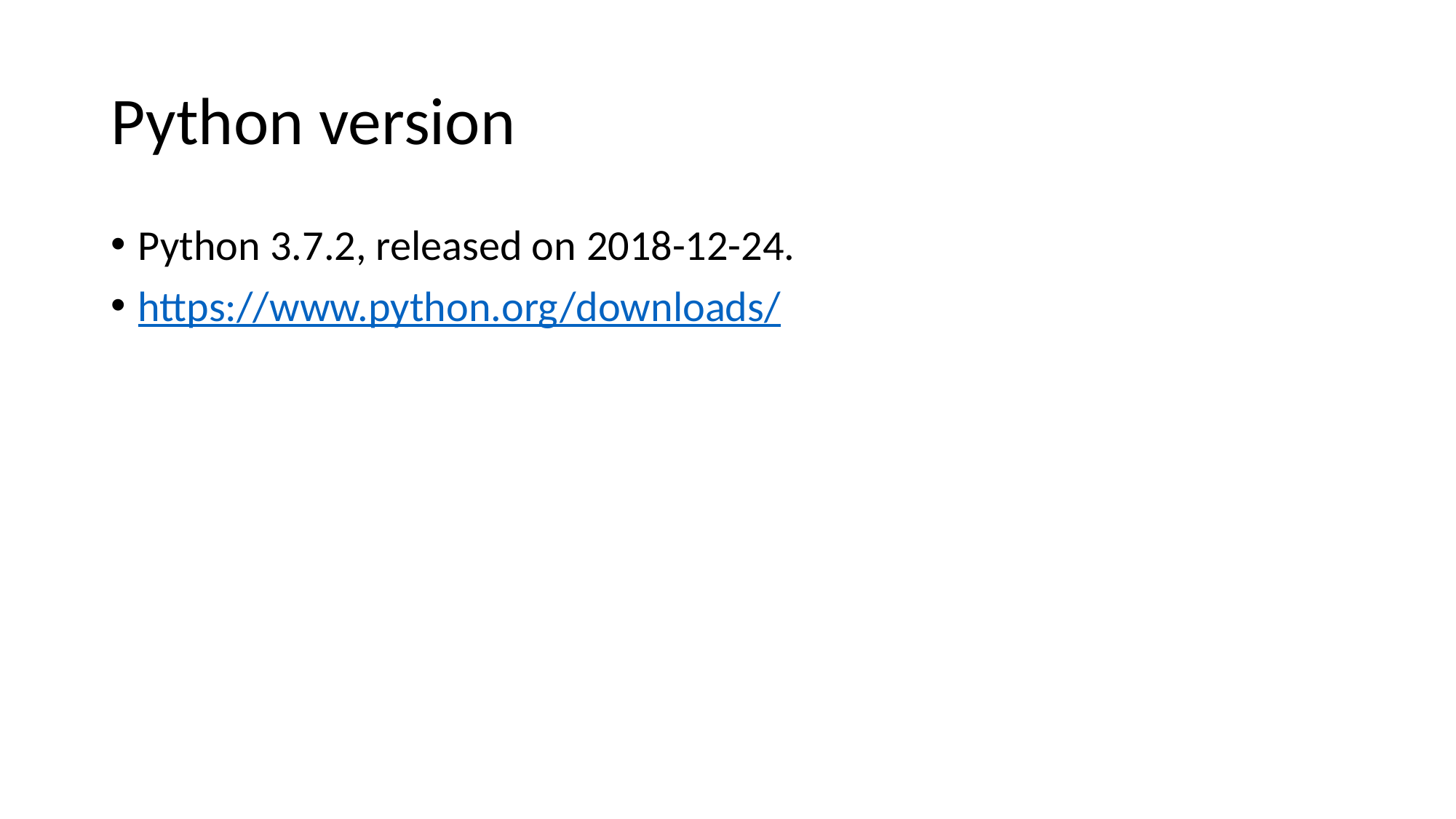

# Python version
Python 3.7.2, released on 2018-12-24.
https://www.python.org/downloads/